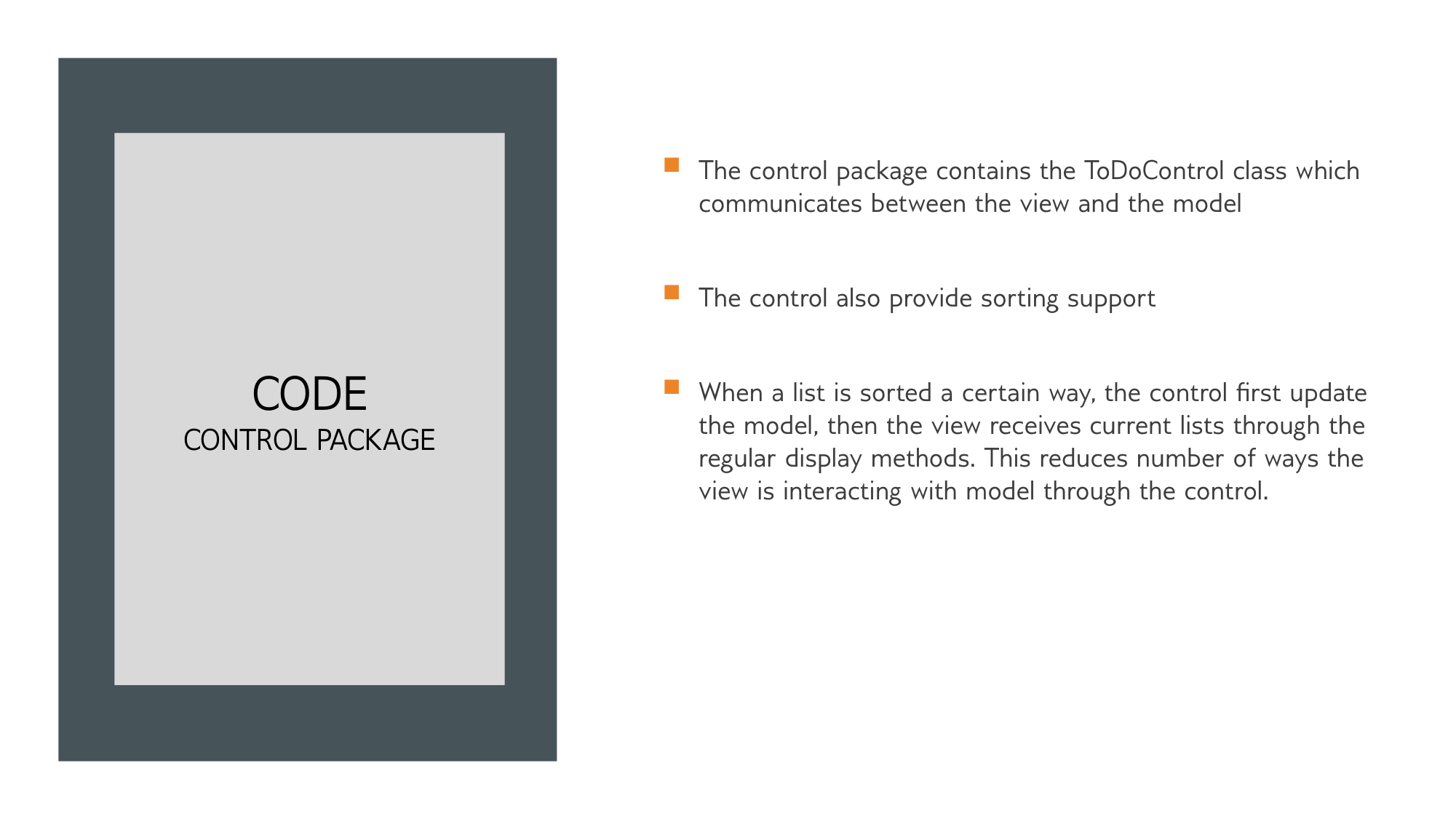

The control package contains the ToDoControl class which communicates between the view and the model

The control also provide sorting support

When a list is sorted a certain way, the control first update the model, then the view receives current lists through the regular display methods. This reduces number of ways the view is interacting with model through the control.
# Code control package